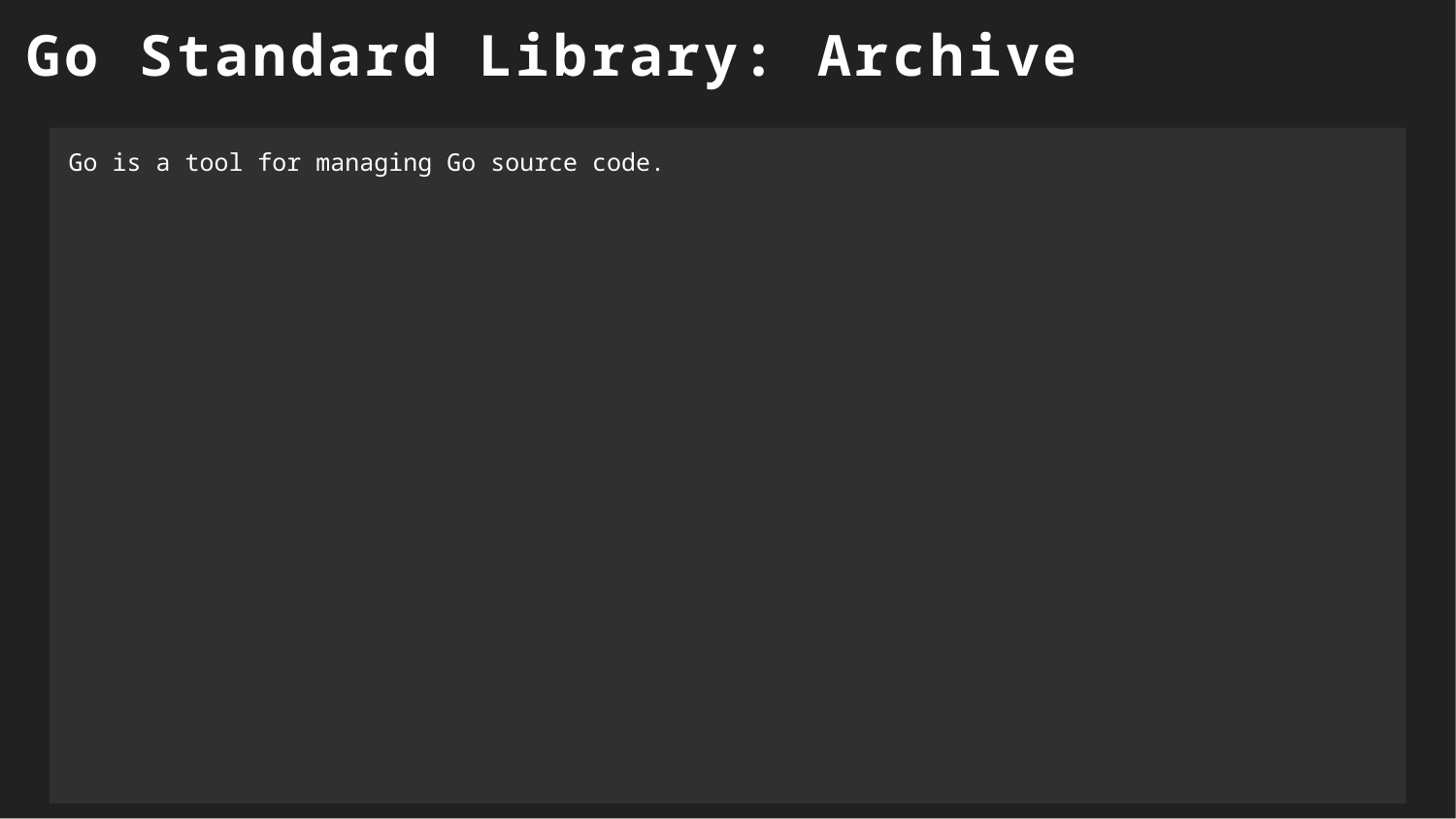

Go Standard Library: Archive

Go is a tool for managing Go source code.